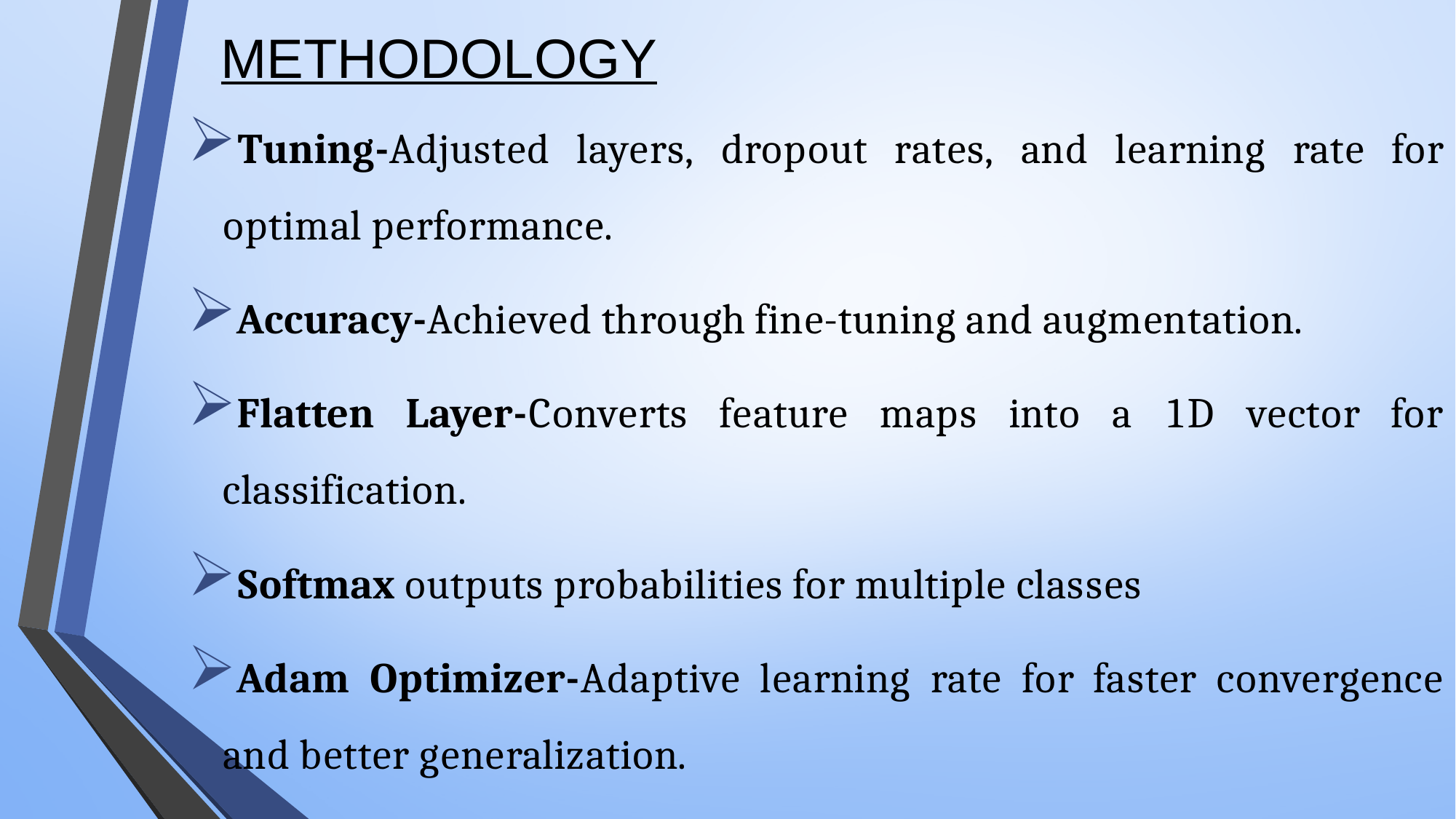

# METHODOLOGY

Tuning-Adjusted layers, dropout rates, and learning rate for optimal performance.
Accuracy-Achieved through fine-tuning and augmentation.
Flatten Layer-Converts feature maps into a 1D vector for classification.
Softmax outputs probabilities for multiple classes
Adam Optimizer-Adaptive learning rate for faster convergence and better generalization.